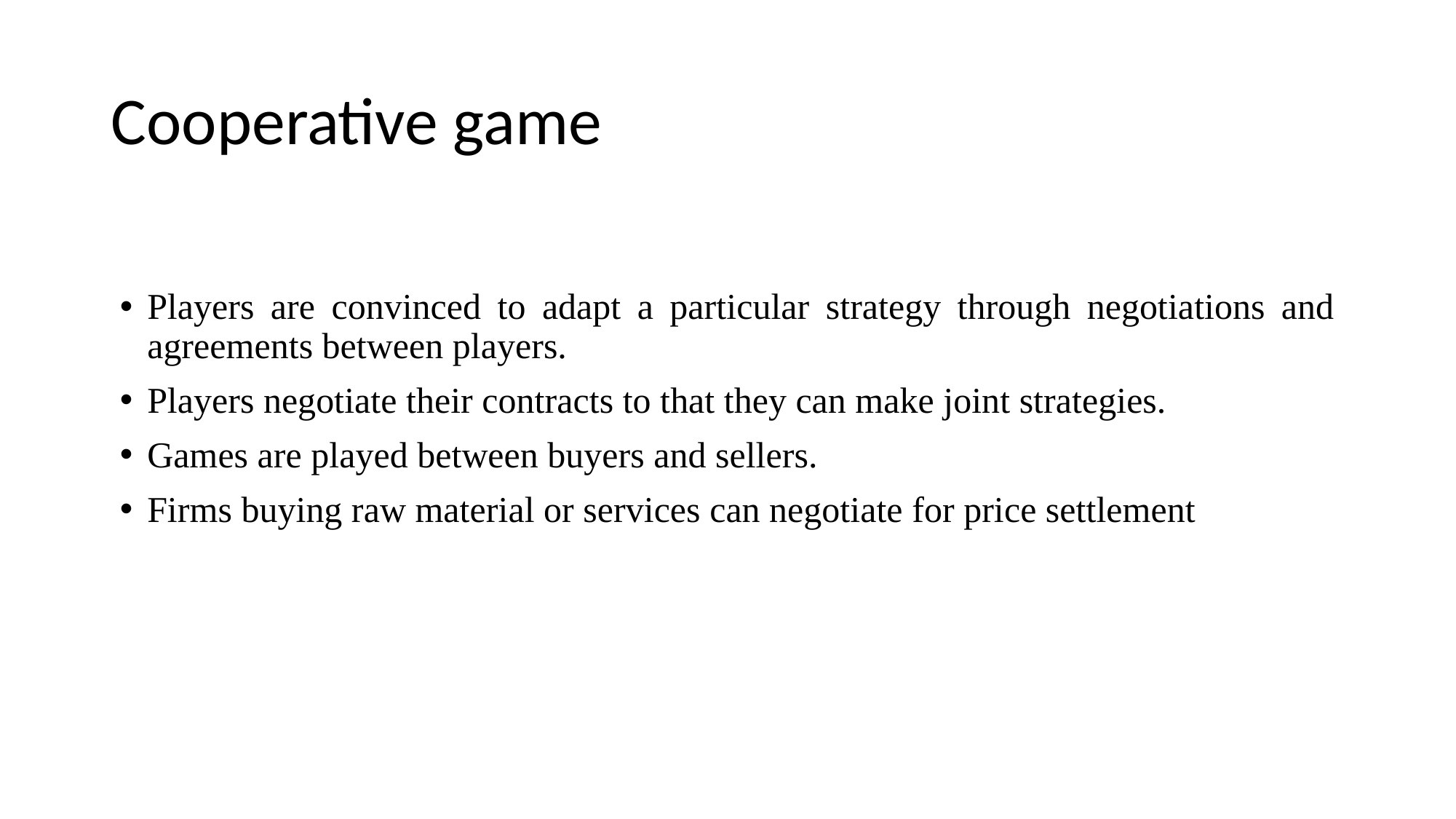

# Cooperative game
Players are convinced to adapt a particular strategy through negotiations and agreements between players.
Players negotiate their contracts to that they can make joint strategies.
Games are played between buyers and sellers.
Firms buying raw material or services can negotiate for price settlement